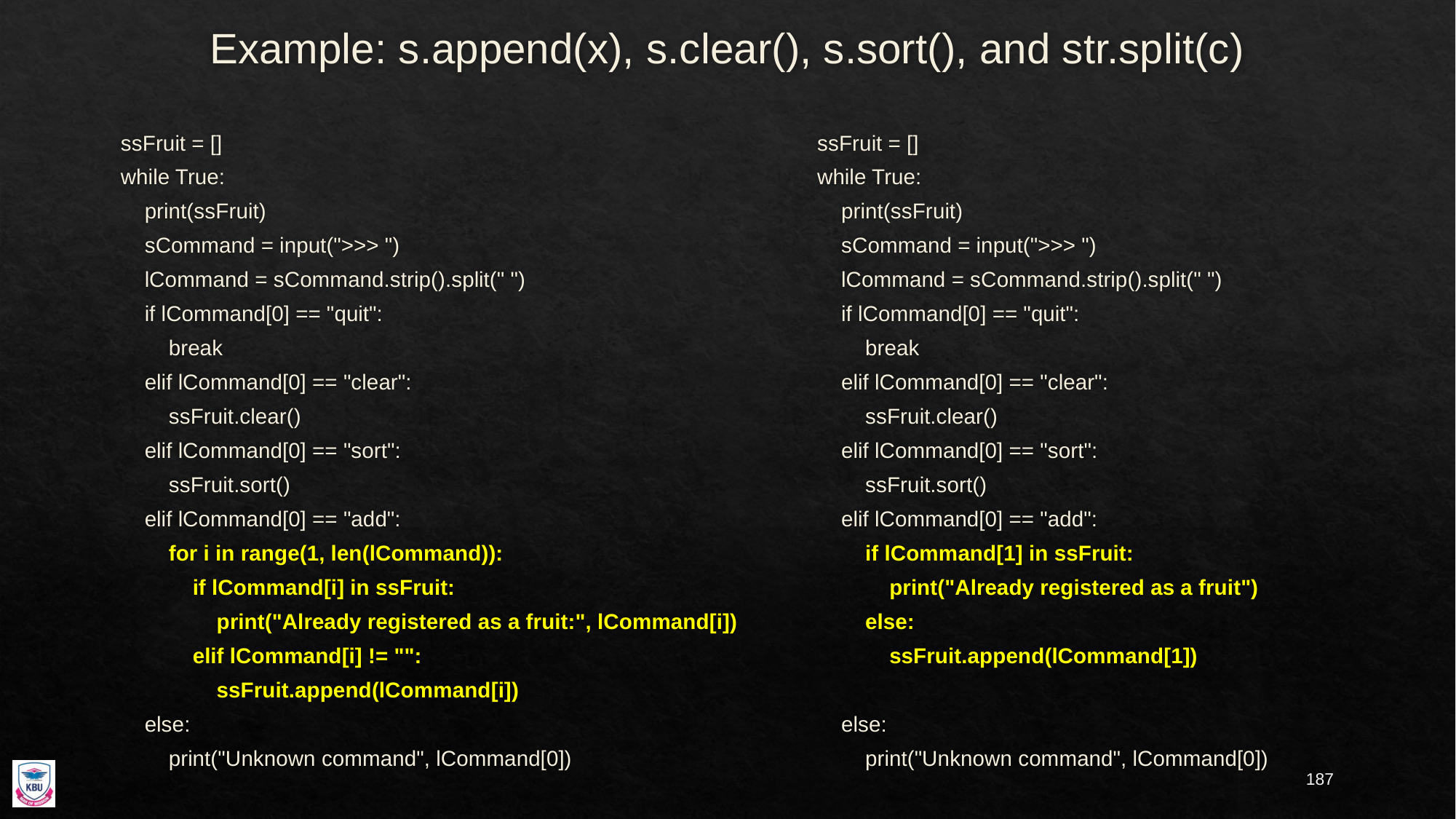

# Example: s.append(x), s.clear(), s.sort(), and str.split(c)
ssFruit = []
while True:
    print(ssFruit)
    sCommand = input(">>> ")
    lCommand = sCommand.strip().split(" ")
    if lCommand[0] == "quit":
        break
    elif lCommand[0] == "clear":
        ssFruit.clear()
    elif lCommand[0] == "sort":
        ssFruit.sort()
    elif lCommand[0] == "add":
        if lCommand[1] in ssFruit:
            print("Already registered as a fruit")
        else:
            ssFruit.append(lCommand[1])

    else:
        print("Unknown command", lCommand[0])
ssFruit = []
while True:
    print(ssFruit)
    sCommand = input(">>> ")
    lCommand = sCommand.strip().split(" ")
    if lCommand[0] == "quit":
        break
    elif lCommand[0] == "clear":
        ssFruit.clear()
    elif lCommand[0] == "sort":
        ssFruit.sort()
    elif lCommand[0] == "add":
        for i in range(1, len(lCommand)):
            if lCommand[i] in ssFruit:
                print("Already registered as a fruit:", lCommand[i])
            elif lCommand[i] != "":
                ssFruit.append(lCommand[i])
    else:
        print("Unknown command", lCommand[0])
187